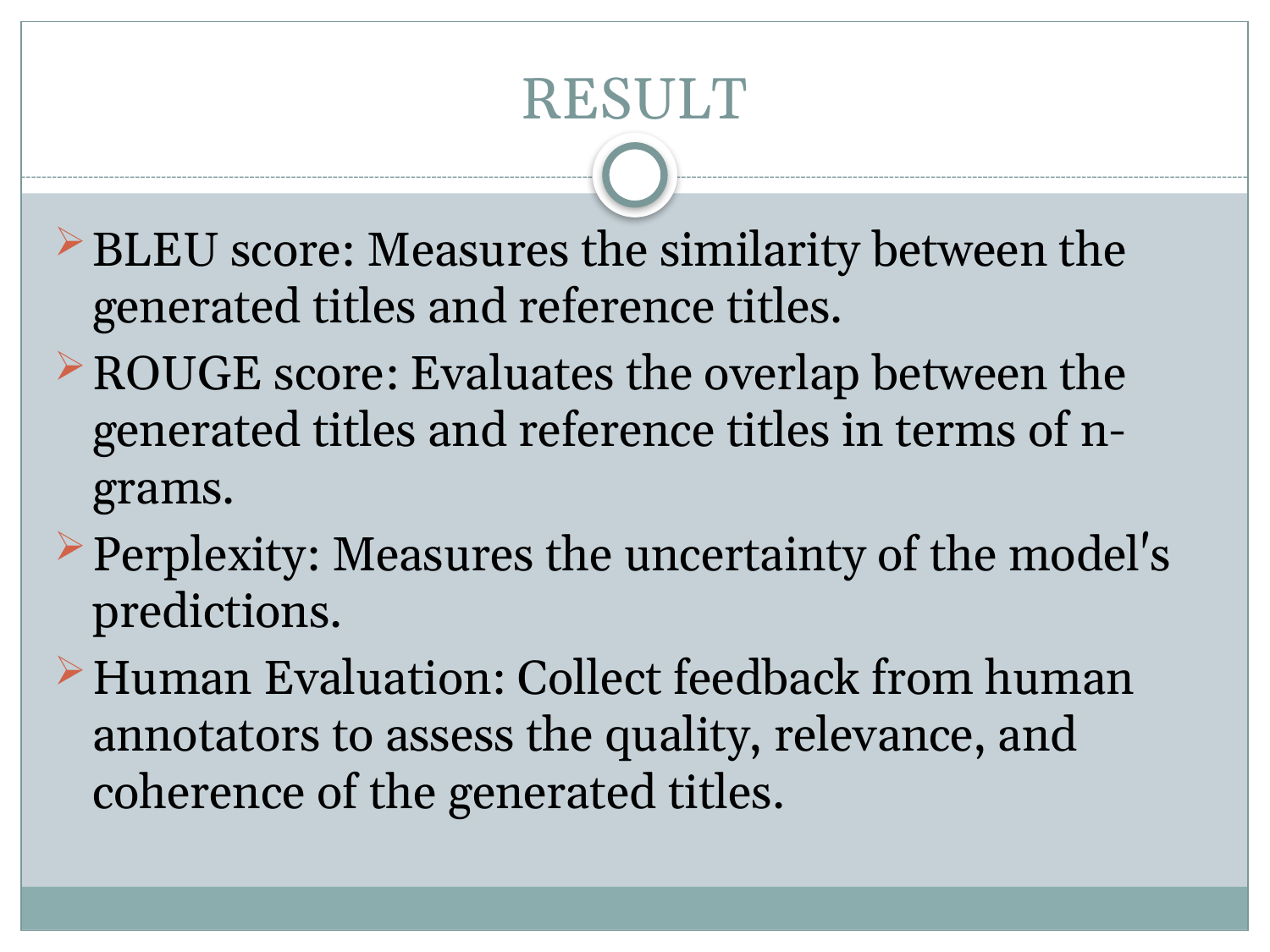

# RESULT
BLEU score: Measures the similarity between the generated titles and reference titles.
ROUGE score: Evaluates the overlap between the generated titles and reference titles in terms of n-grams.
Perplexity: Measures the uncertainty of the model's predictions.
Human Evaluation: Collect feedback from human annotators to assess the quality, relevance, and coherence of the generated titles.